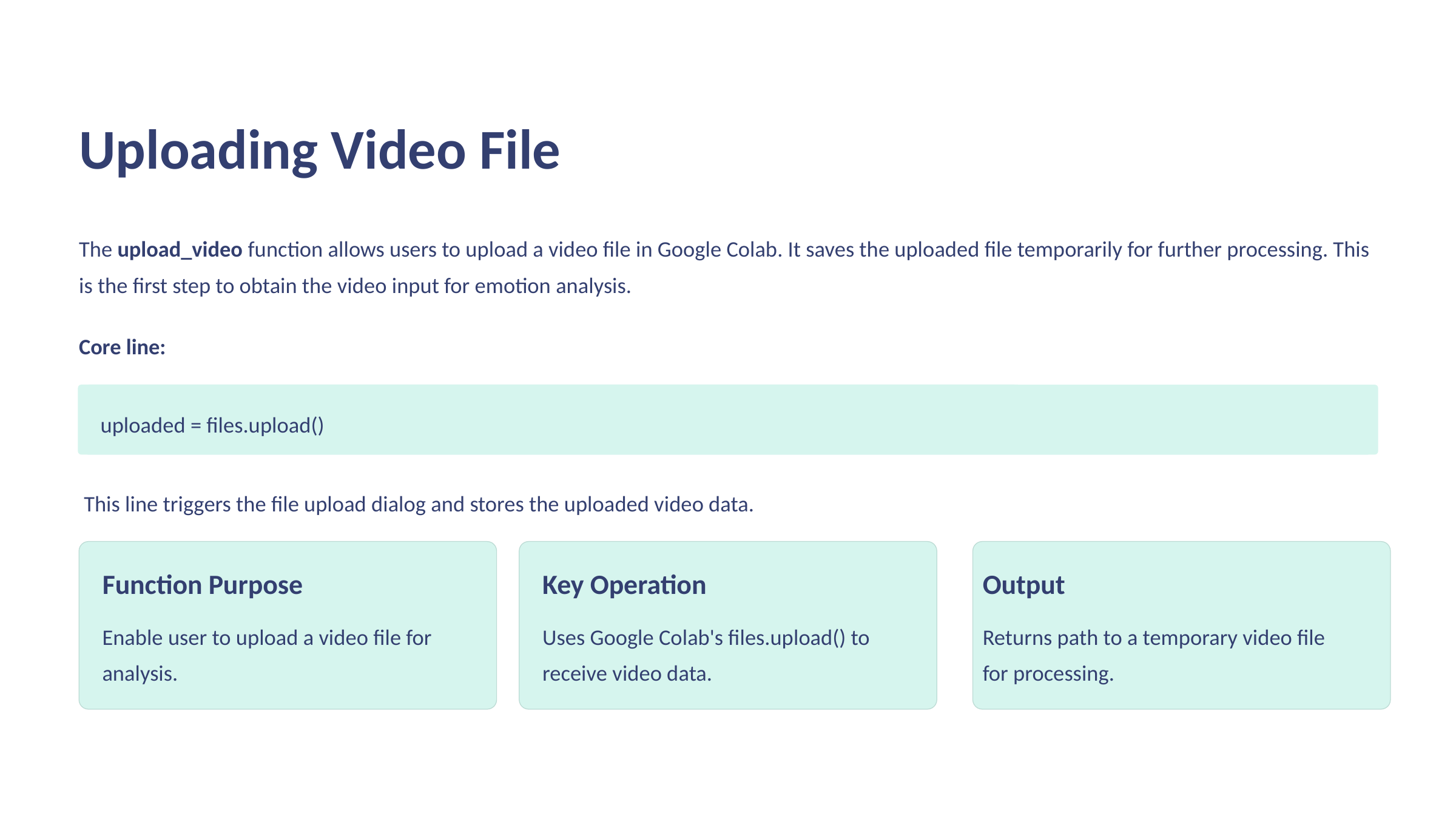

Uploading Video File
The upload_video function allows users to upload a video file in Google Colab. It saves the uploaded file temporarily for further processing. This is the first step to obtain the video input for emotion analysis.
Core line:

uploaded = files.upload()
 This line triggers the file upload dialog and stores the uploaded video data.

Function Purpose
Key Operation
Output
Enable user to upload a video file for analysis.
Uses Google Colab's files.upload() to receive video data.
Returns path to a temporary video file for processing.